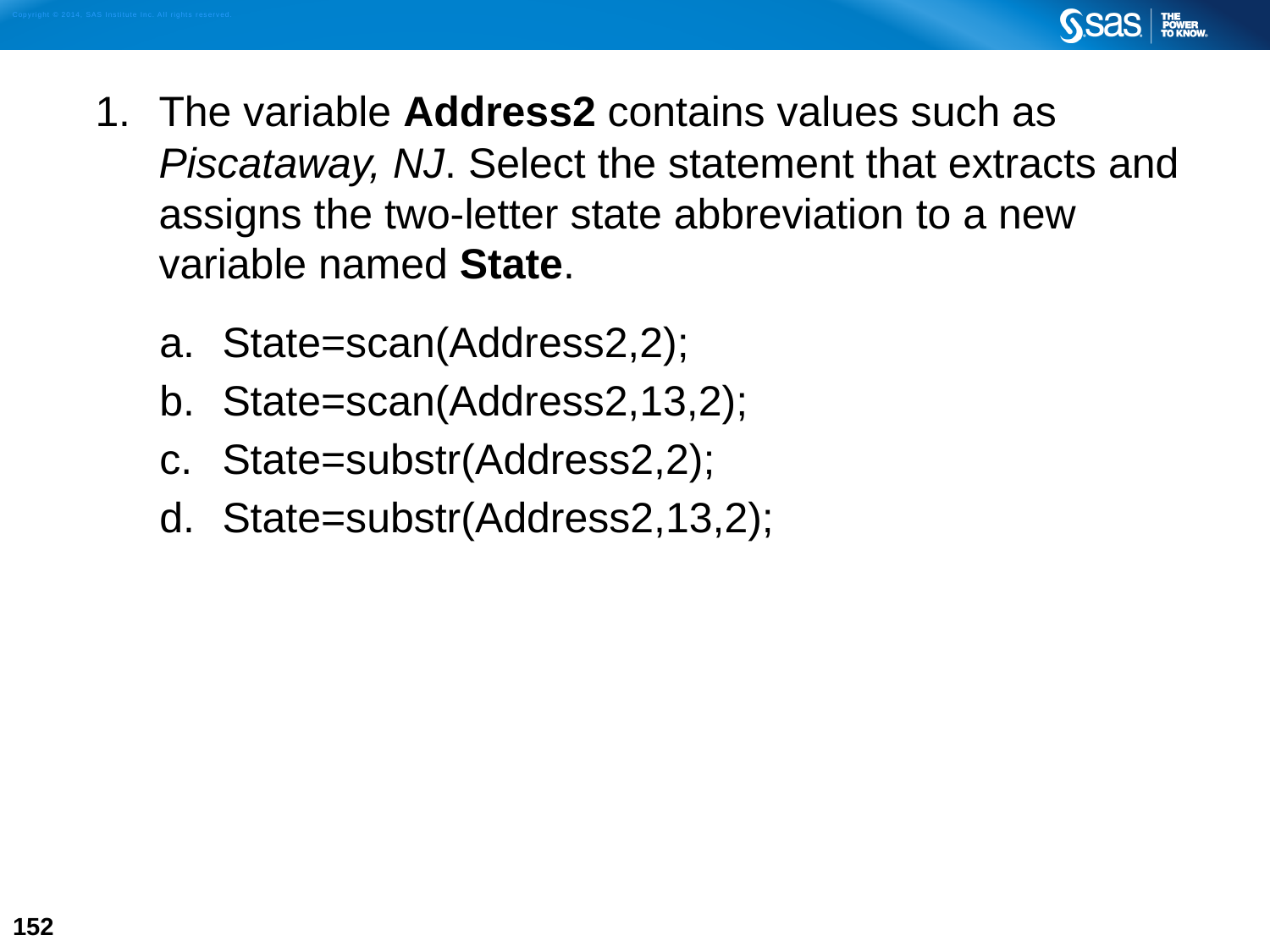

The variable Address2 contains values such as Piscataway, NJ. Select the statement that extracts and assigns the two-letter state abbreviation to a new variable named State.

State=scan(Address2,2);
State=scan(Address2,13,2);
State=substr(Address2,2);
State=substr(Address2,13,2);